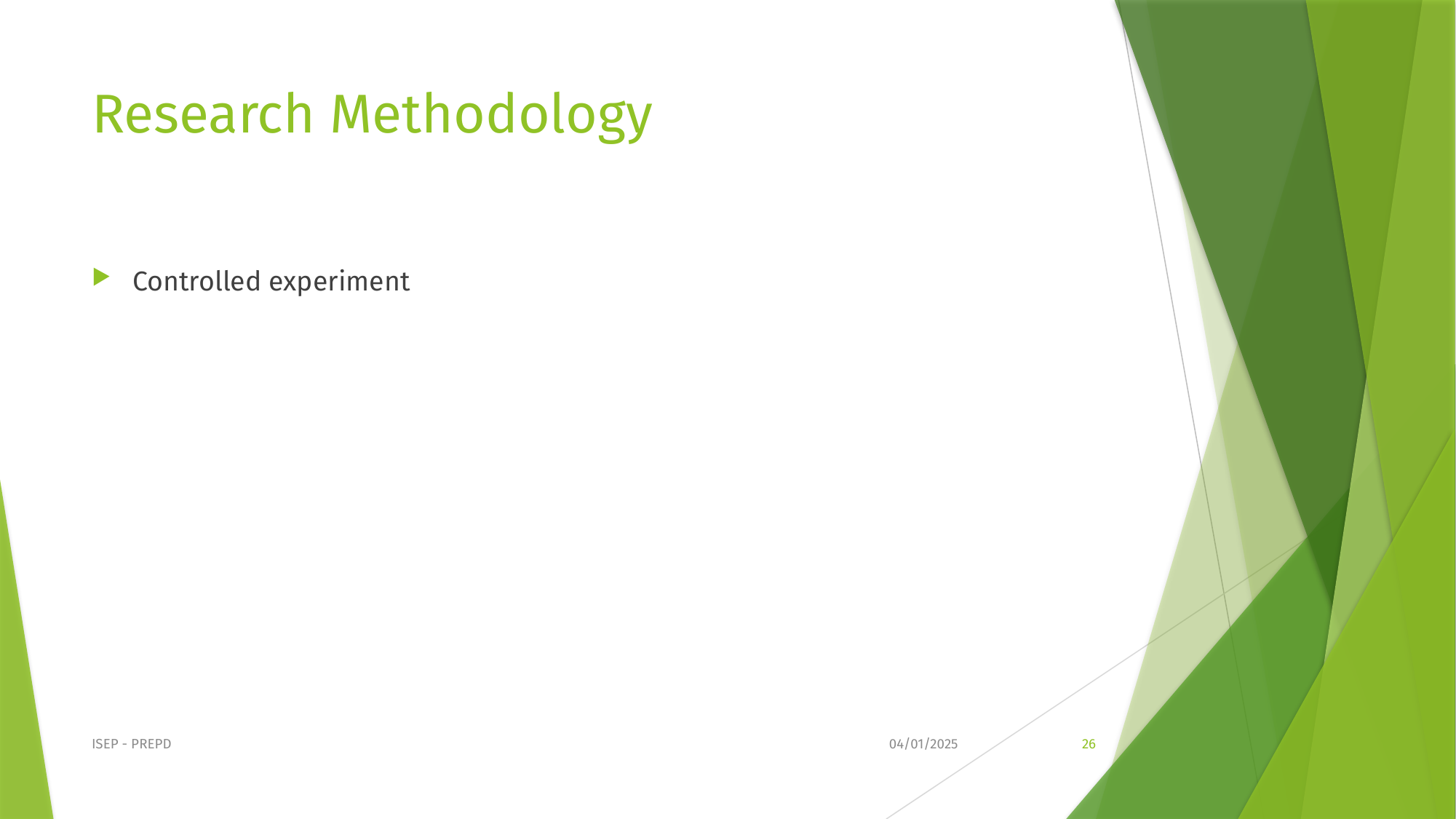

# Research Methodology
Controlled experiment

ISEP - PREPD
04/01/2025
26